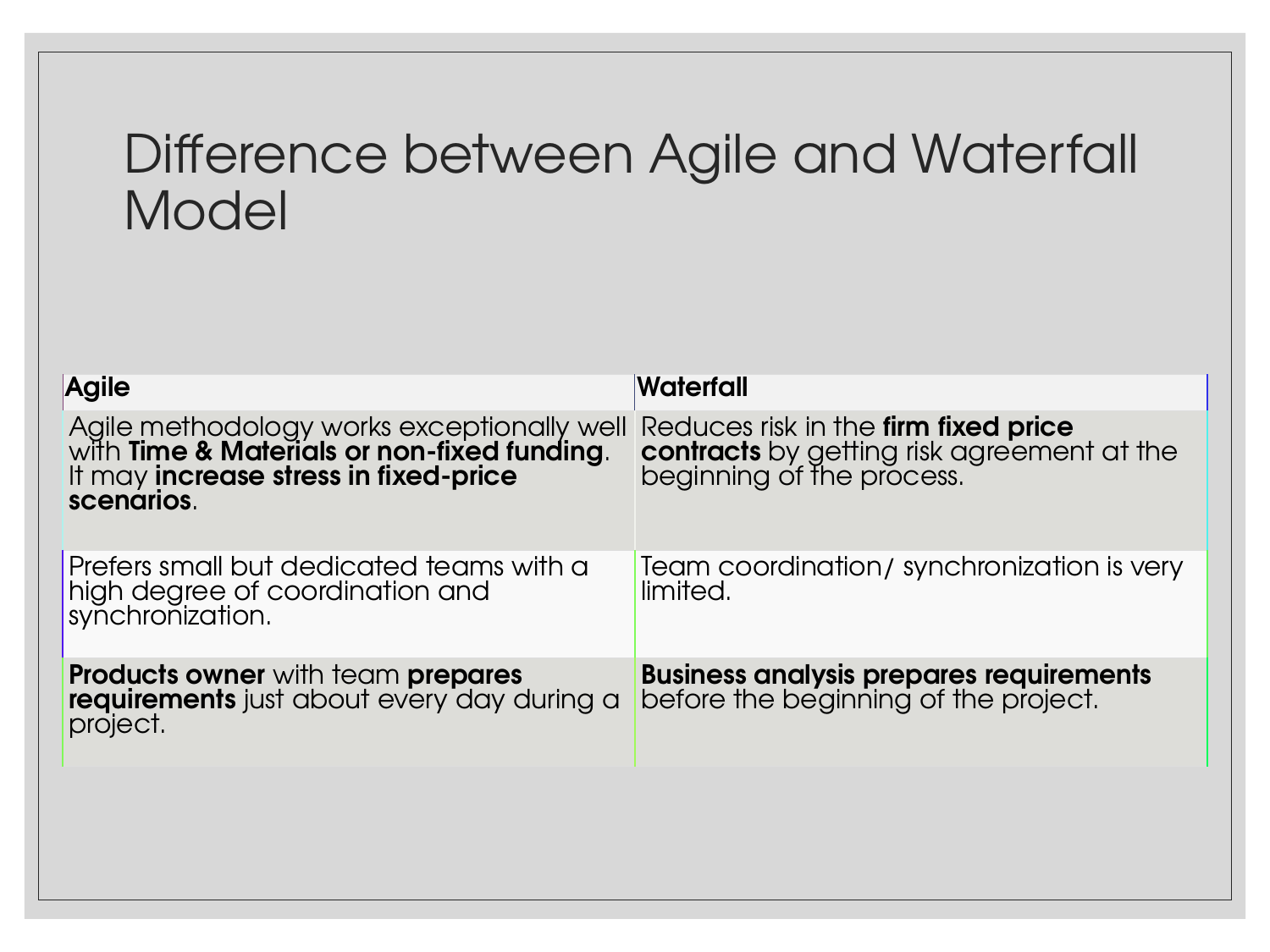

# Difference between Agile and Waterfall Model
| Agile | Waterfall |
| --- | --- |
| Agile methodology works exceptionally well with Time & Materials or non-fixed funding. It may increase stress in fixed-price scenarios. | Reduces risk in the firm fixed price contracts by getting risk agreement at the beginning of the process. |
| Prefers small but dedicated teams with a high degree of coordination and synchronization. | Team coordination/ synchronization is very limited. |
| Products owner with team prepares requirements just about every day during a project. | Business analysis prepares requirements before the beginning of the project. |